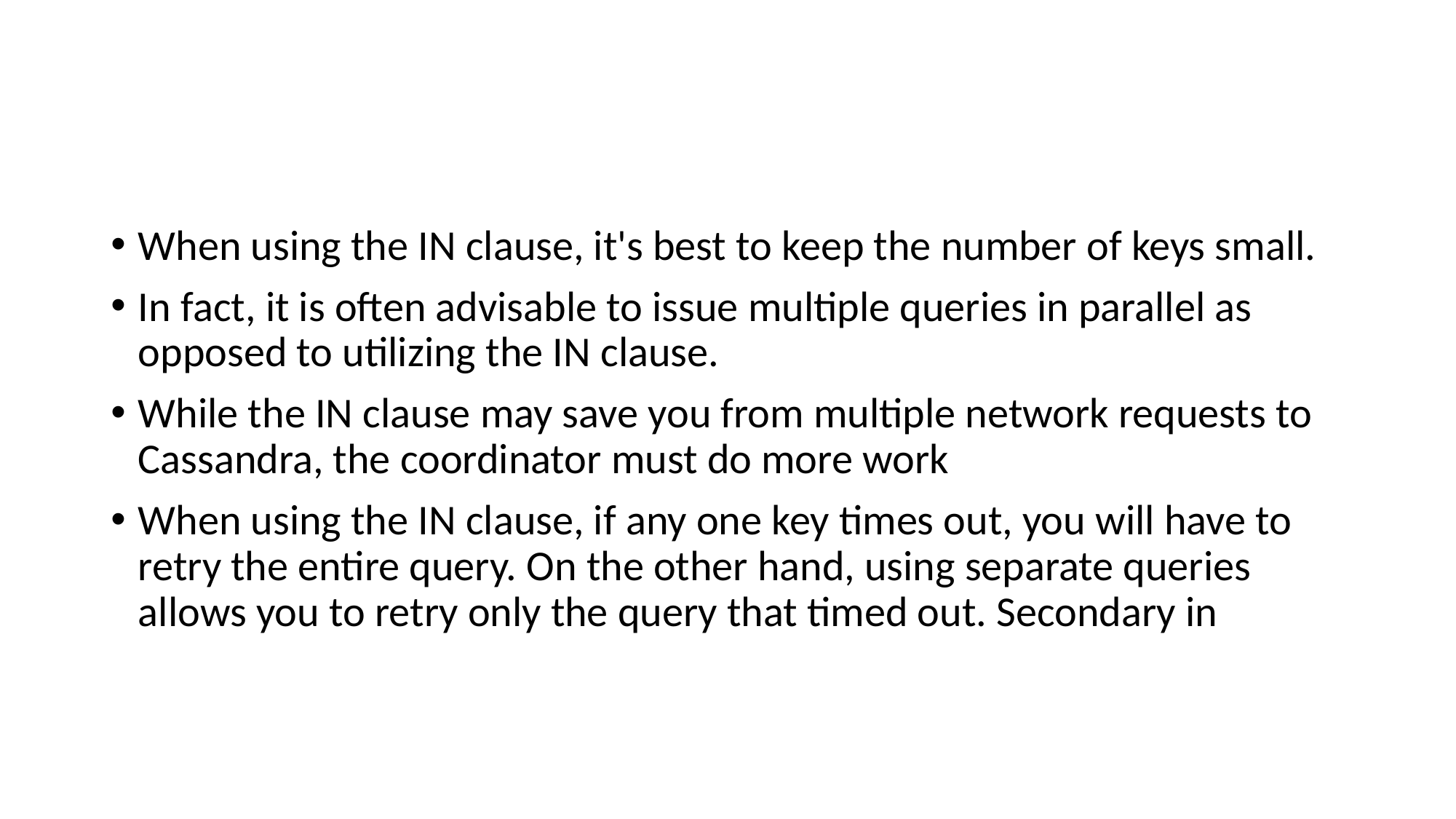

When using the IN clause, it's best to keep the number of keys small.
In fact, it is often advisable to issue multiple queries in parallel as opposed to utilizing the IN clause.
While the IN clause may save you from multiple network requests to Cassandra, the coordinator must do more work
When using the IN clause, if any one key times out, you will have to retry the entire query. On the other hand, using separate queries allows you to retry only the query that timed out. Secondary in